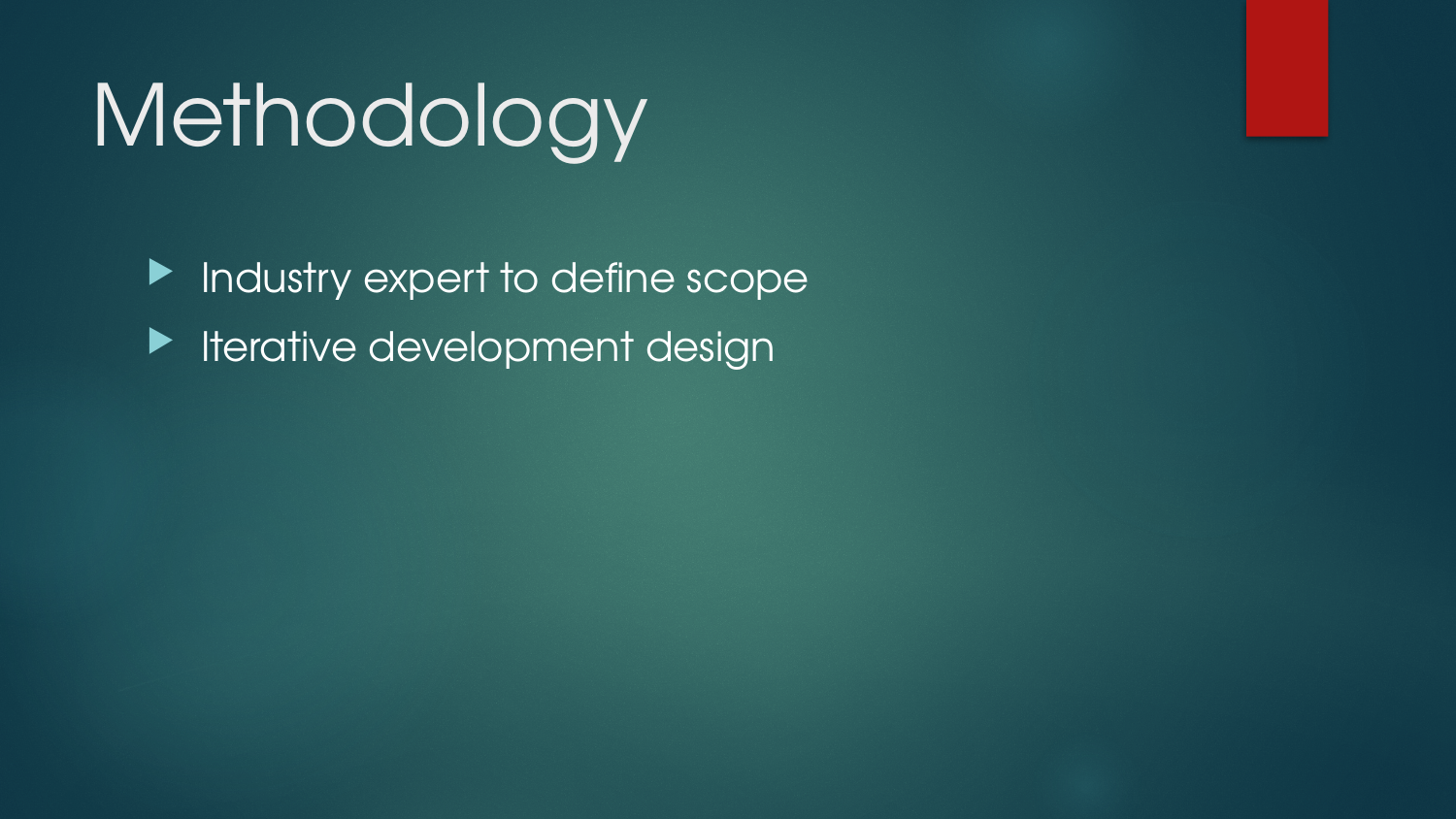

# Methodology
Industry expert to define scope
Iterative development design